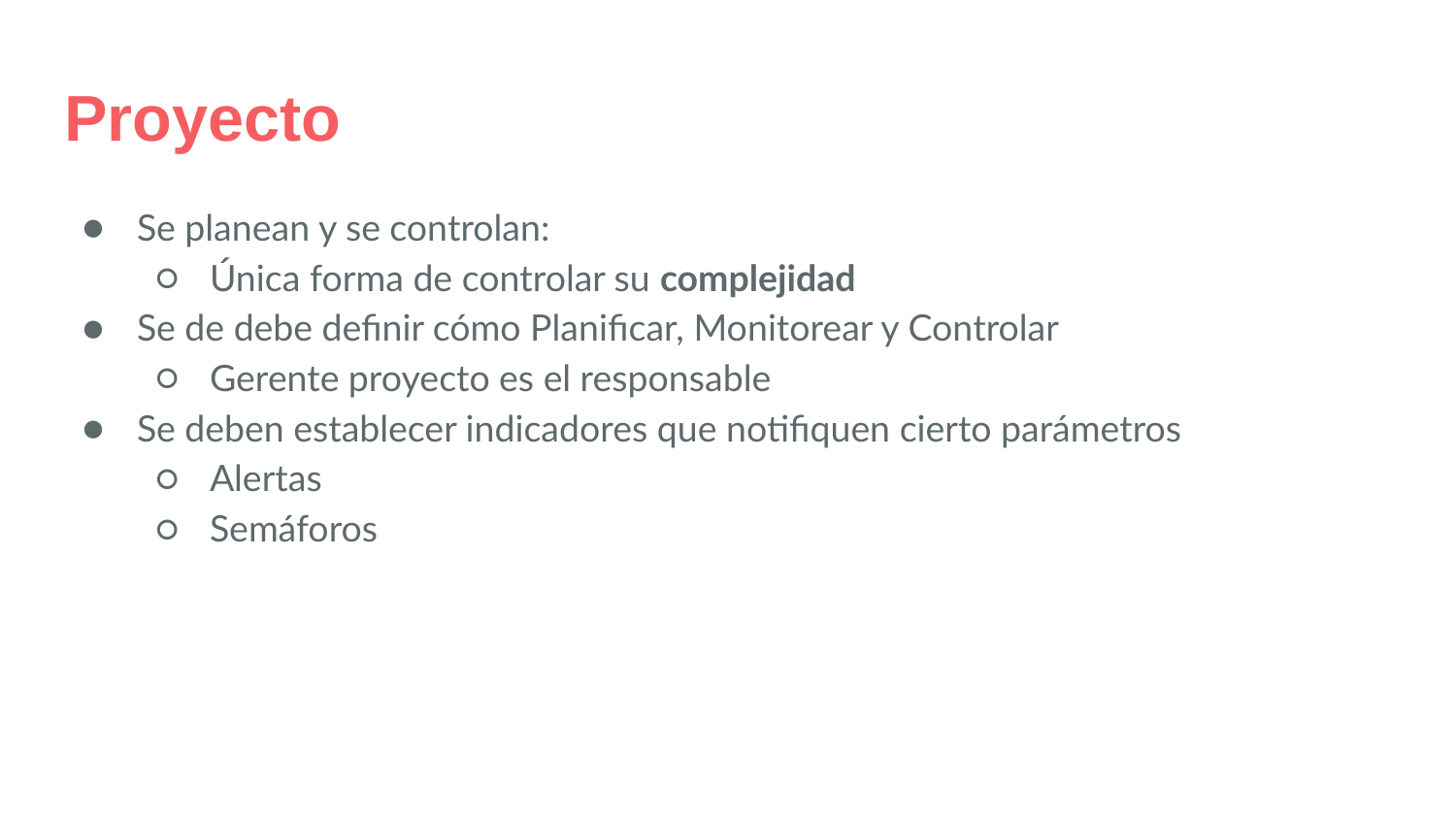

# Proyecto
Se planean y se controlan:
Única forma de controlar su complejidad
Se de debe definir cómo Planificar, Monitorear y Controlar
Gerente proyecto es el responsable
Se deben establecer indicadores que notifiquen cierto parámetros
Alertas
Semáforos